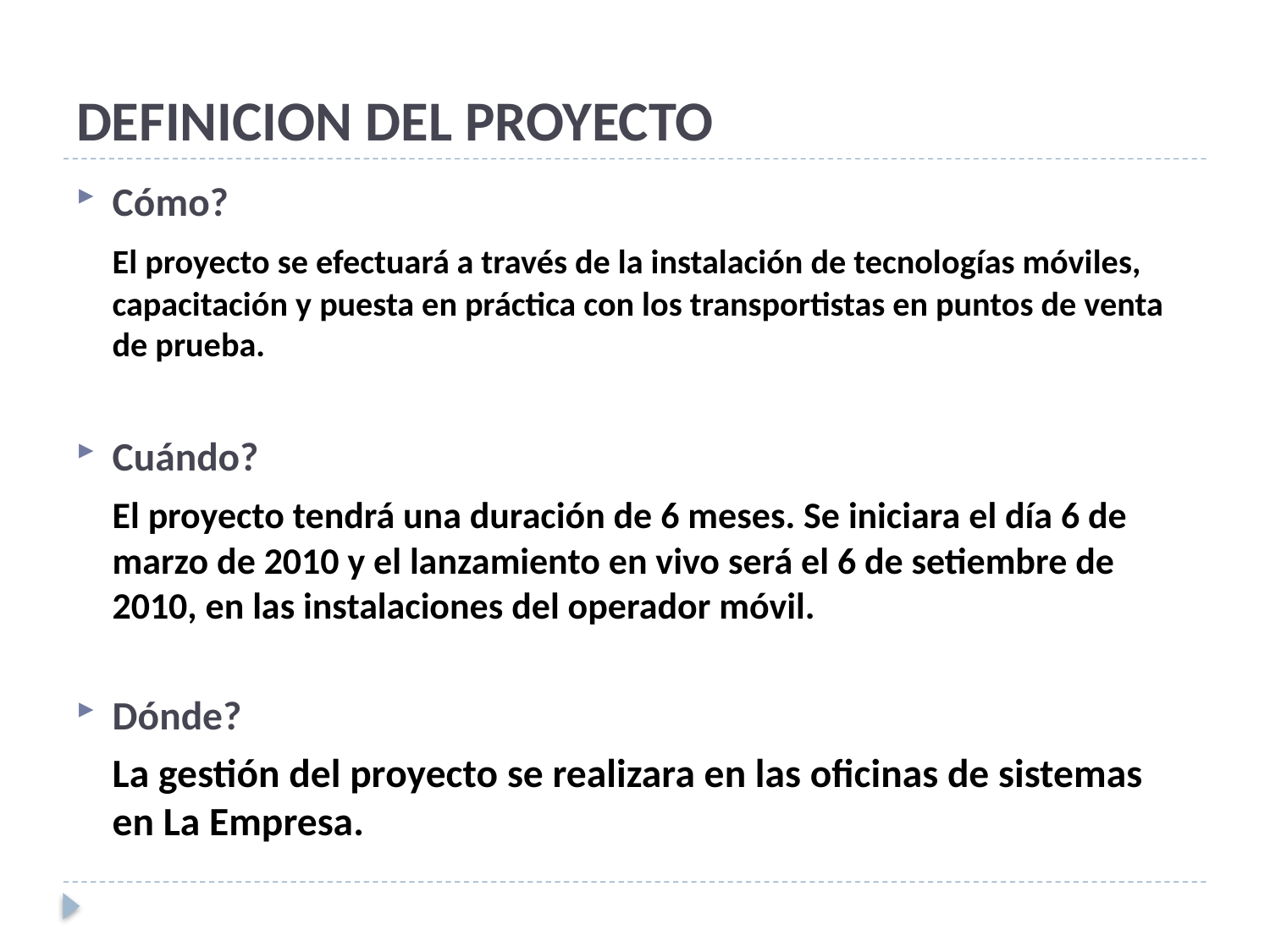

# DEFINICION DEL PROYECTO
Cómo?
	El proyecto se efectuará a través de la instalación de tecnologías móviles, capacitación y puesta en práctica con los transportistas en puntos de venta de prueba.

Cuándo?
	El proyecto tendrá una duración de 6 meses. Se iniciara el día 6 de marzo de 2010 y el lanzamiento en vivo será el 6 de setiembre de 2010, en las instalaciones del operador móvil.

Dónde?
	La gestión del proyecto se realizara en las oficinas de sistemas en La Empresa.